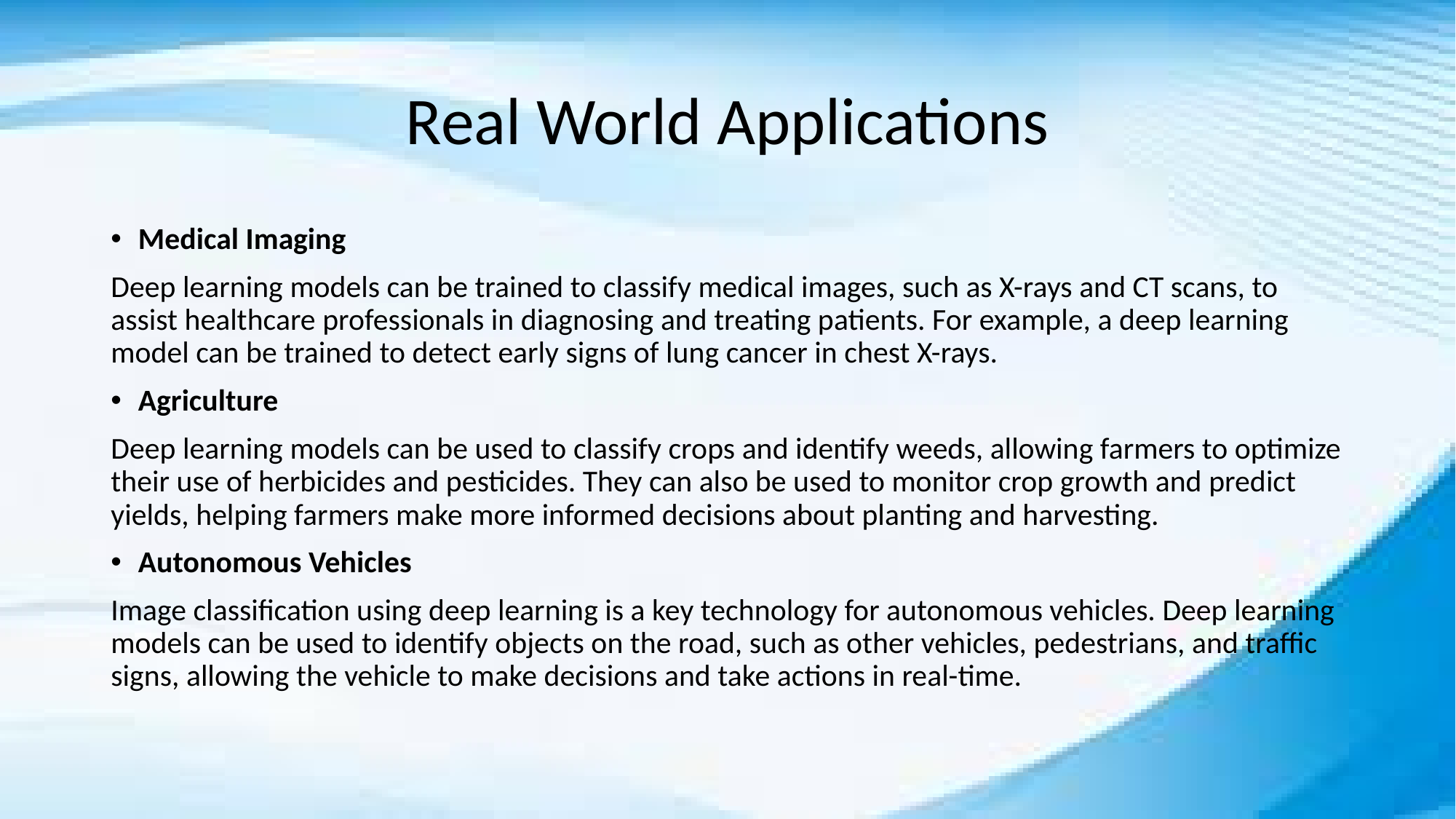

# Real World Applications
Medical Imaging
Deep learning models can be trained to classify medical images, such as X-rays and CT scans, to assist healthcare professionals in diagnosing and treating patients. For example, a deep learning model can be trained to detect early signs of lung cancer in chest X-rays.
Agriculture
Deep learning models can be used to classify crops and identify weeds, allowing farmers to optimize their use of herbicides and pesticides. They can also be used to monitor crop growth and predict yields, helping farmers make more informed decisions about planting and harvesting.
Autonomous Vehicles
Image classification using deep learning is a key technology for autonomous vehicles. Deep learning models can be used to identify objects on the road, such as other vehicles, pedestrians, and traffic signs, allowing the vehicle to make decisions and take actions in real-time.